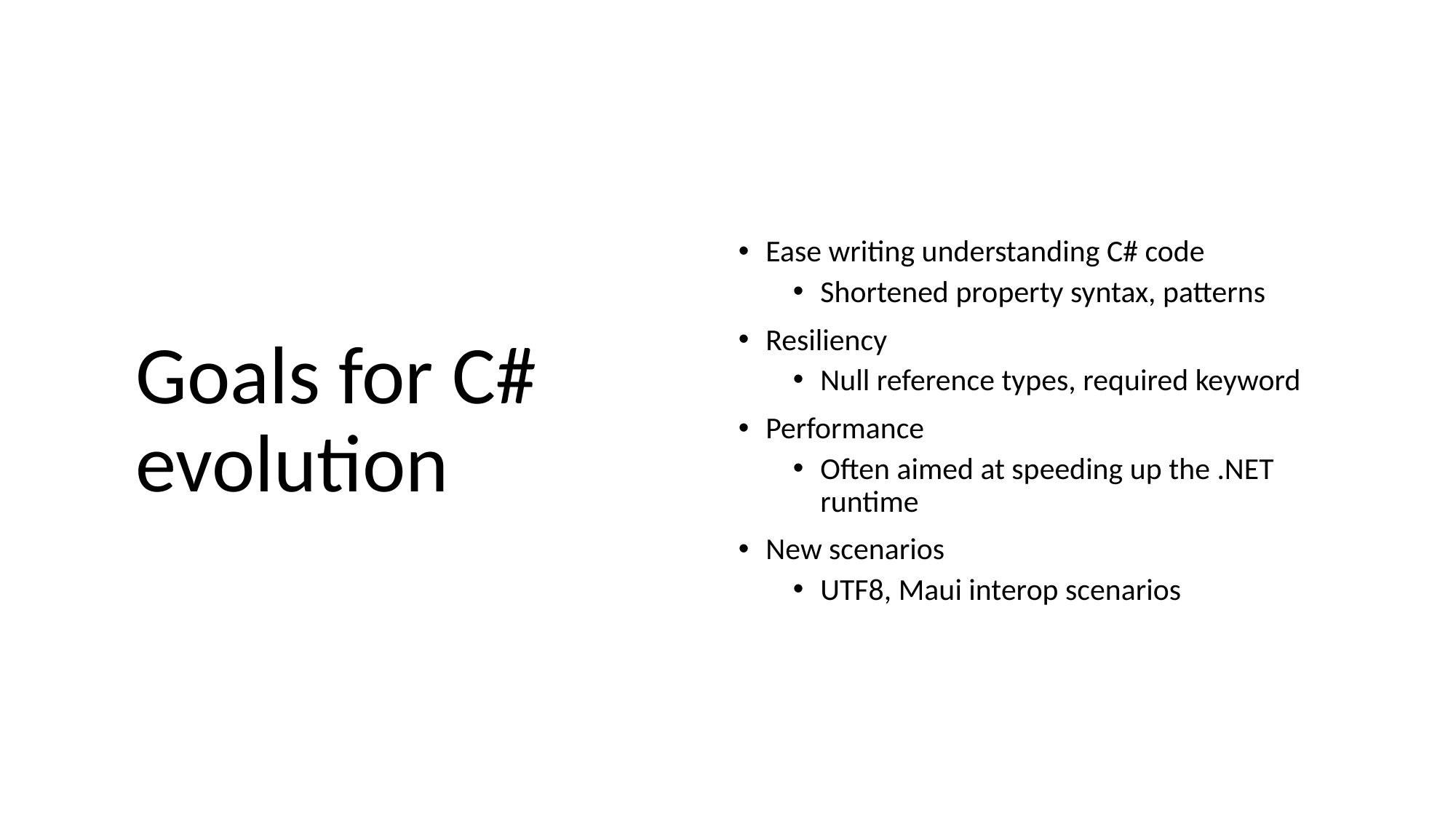

# Goals for C# evolution
Ease writing understanding C# code
Shortened property syntax, patterns
Resiliency
Null reference types, required keyword
Performance
Often aimed at speeding up the .NET runtime
New scenarios
UTF8, Maui interop scenarios